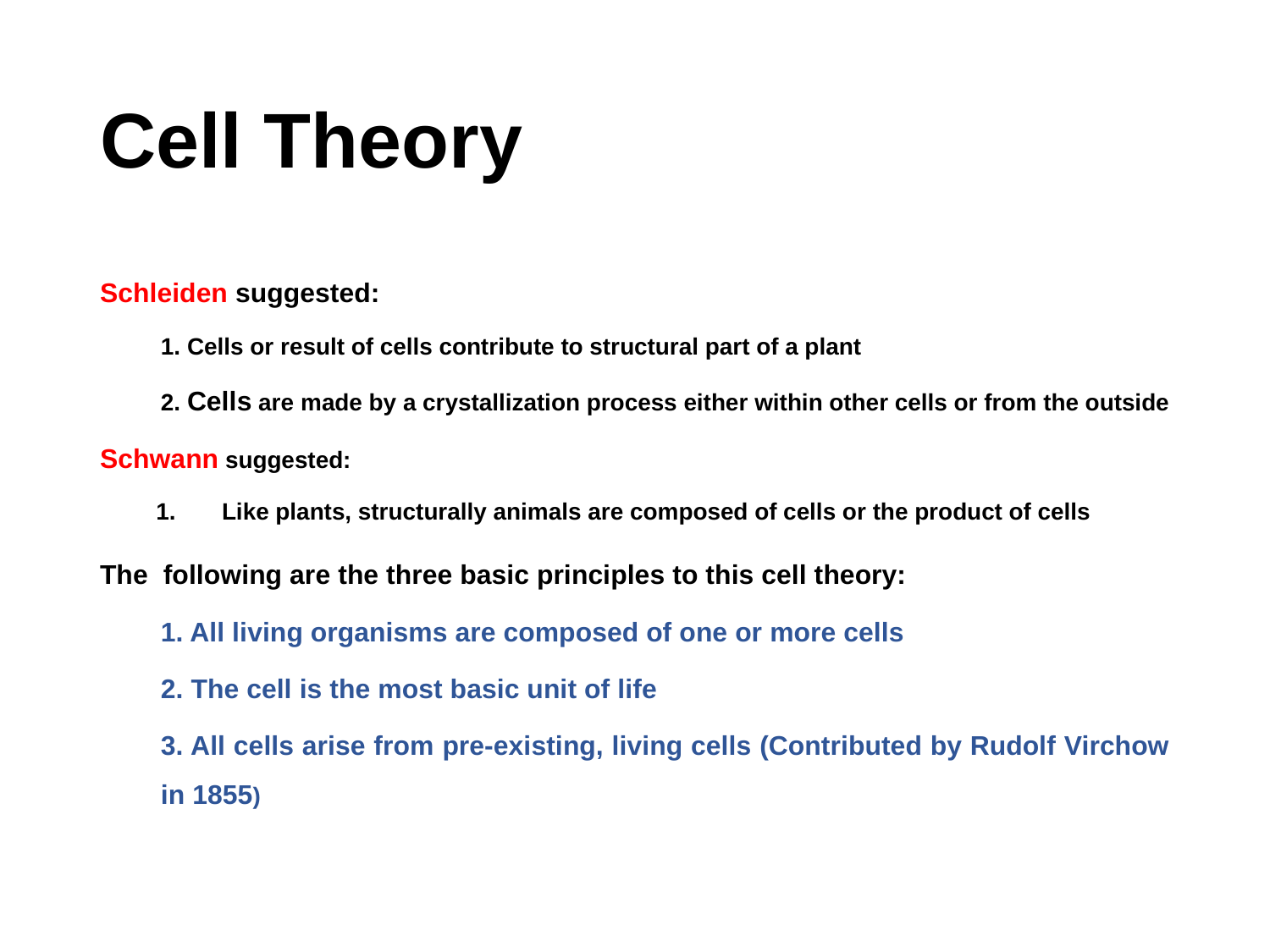

# Cell Theory
Schleiden suggested:
1. Cells or result of cells contribute to structural part of a plant
2. Cells are made by a crystallization process either within other cells or from the outside
Schwann suggested:
Like plants, structurally animals are composed of cells or the product of cells
The  following are the three basic principles to this cell theory:
1. All living organisms are composed of one or more cells
2. The cell is the most basic unit of life
3. All cells arise from pre-existing, living cells (Contributed by Rudolf Virchow in 1855)